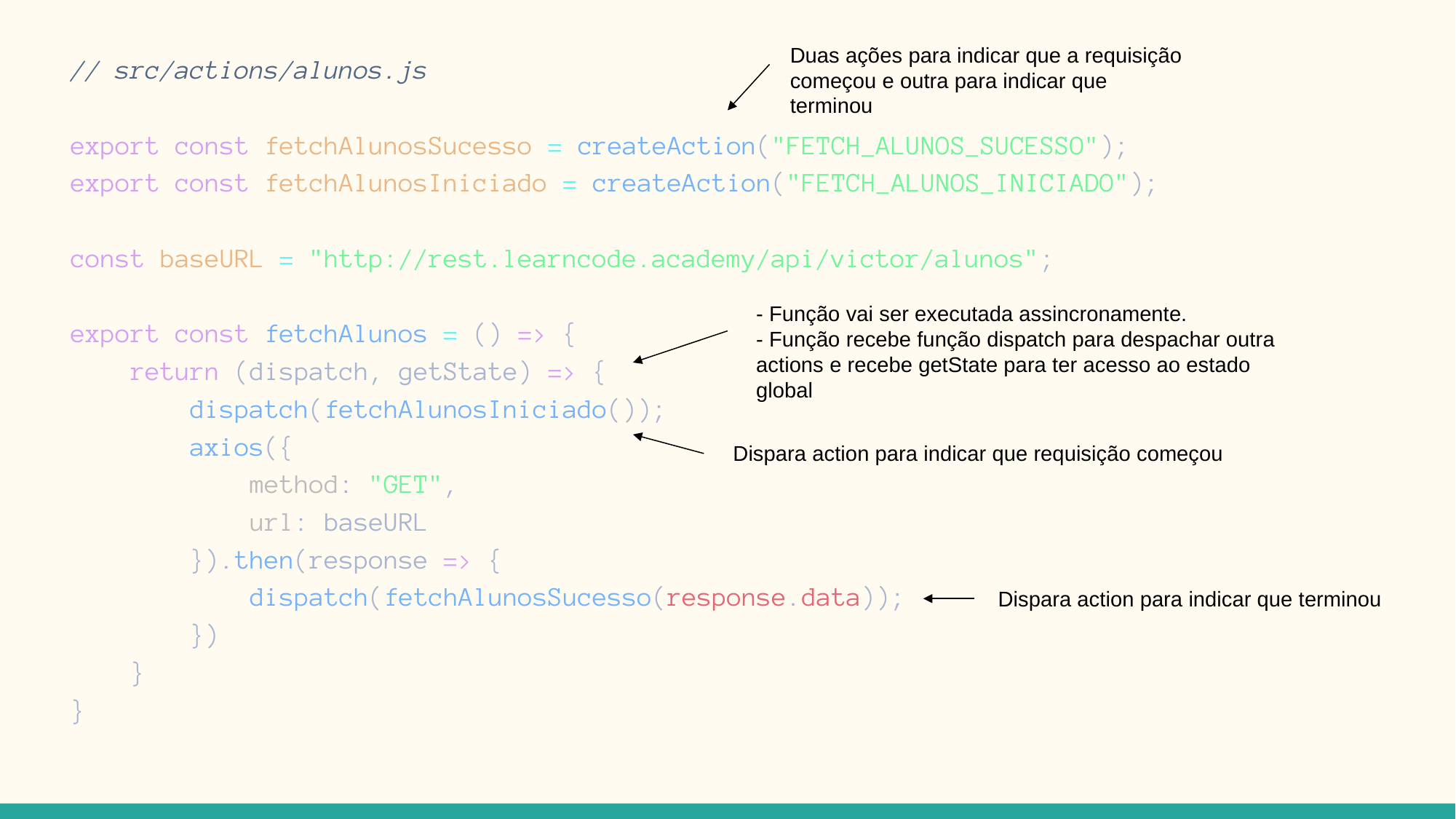

// src/actions/alunos.js

export const fetchAlunosSucesso = createAction("FETCH_ALUNOS_SUCESSO");
export const fetchAlunosIniciado = createAction("FETCH_ALUNOS_INICIADO");
const baseURL = "http://rest.learncode.academy/api/victor/alunos";

export const fetchAlunos = () => {
    return (dispatch, getState) => {
        dispatch(fetchAlunosIniciado());
        axios({
            method: "GET",
            url: baseURL
        }).then(response => {
            dispatch(fetchAlunosSucesso(response.data));
        })
    }
}

Duas ações para indicar que a requisição começou e outra para indicar que terminou

- Função vai ser executada assincronamente.
- Função recebe função dispatch para despachar outra actions e recebe getState para ter acesso ao estado global

Dispara action para indicar que requisição começou
Dispara action para indicar que terminou